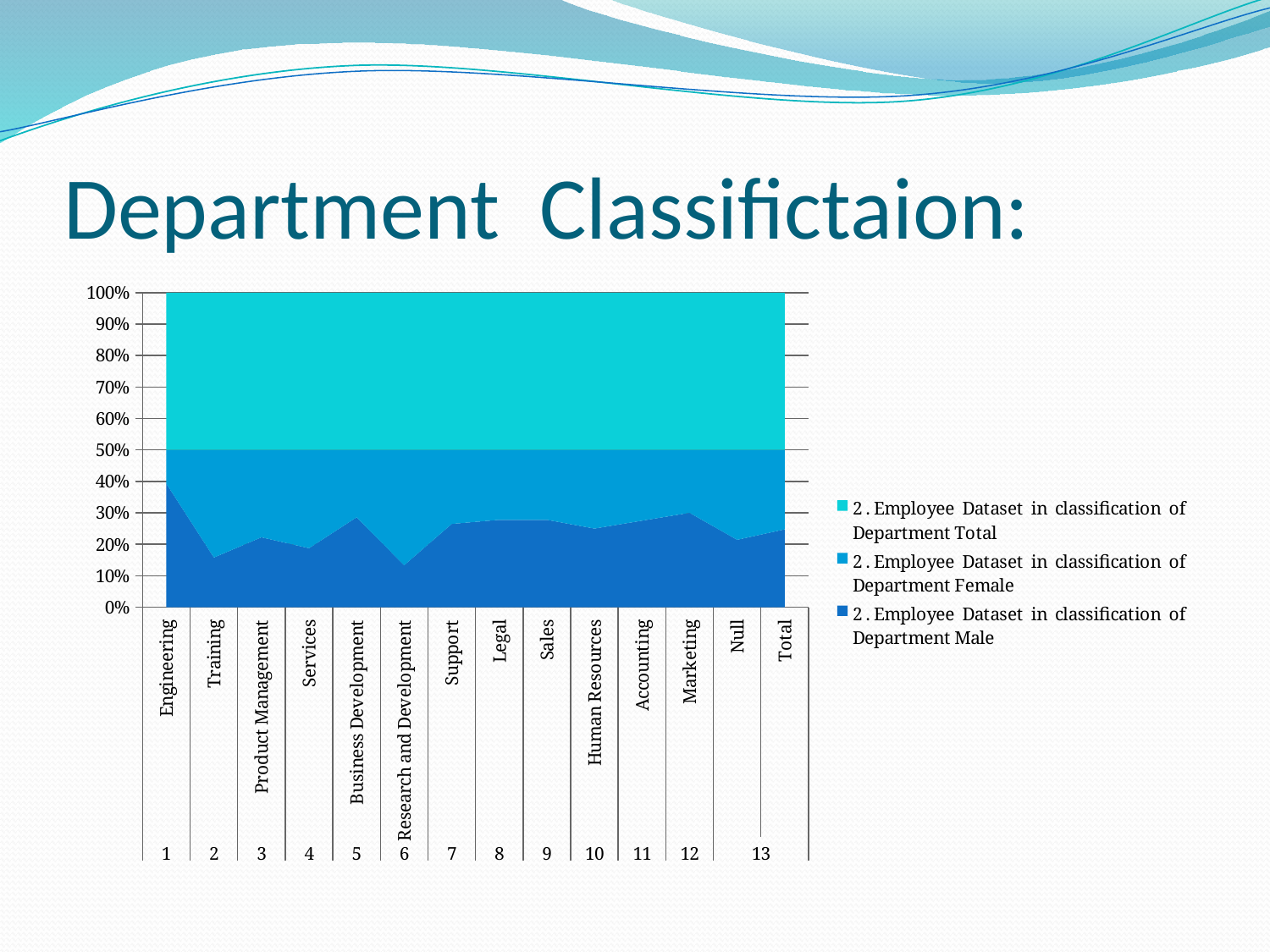

# Department  Classifictaion:

### Chart

| Category | 2 . Employee  Dataset  in  classification  of  Department Male | 2 . Employee  Dataset  in  classification  of  Department Female | 2 . Employee  Dataset  in  classification  of  Department Total |
|---|---|---|---|
| Engineering | 11.0 | 3.0 | 14.0 |
| Training | 6.0 | 13.0 | 19.0 |
| Product Management | 8.0 | 10.0 | 18.0 |
| Services | 6.0 | 10.0 | 16.0 |
| Business Development | 12.0 | 9.0 | 21.0 |
| Research and Development | 4.0 | 11.0 | 15.0 |
| Support | 9.0 | 8.0 | 17.0 |
| Legal | 10.0 | 8.0 | 18.0 |
| Sales | 5.0 | 4.0 | 9.0 |
| Human Resources | 6.0 | 6.0 | 12.0 |
| Accounting | 11.0 | 9.0 | 20.0 |
| Marketing | 6.0 | 4.0 | 10.0 |
| Null | 3.0 | 4.0 | 7.0 |
| Total | 97.0 | 99.0 | 196.0 |